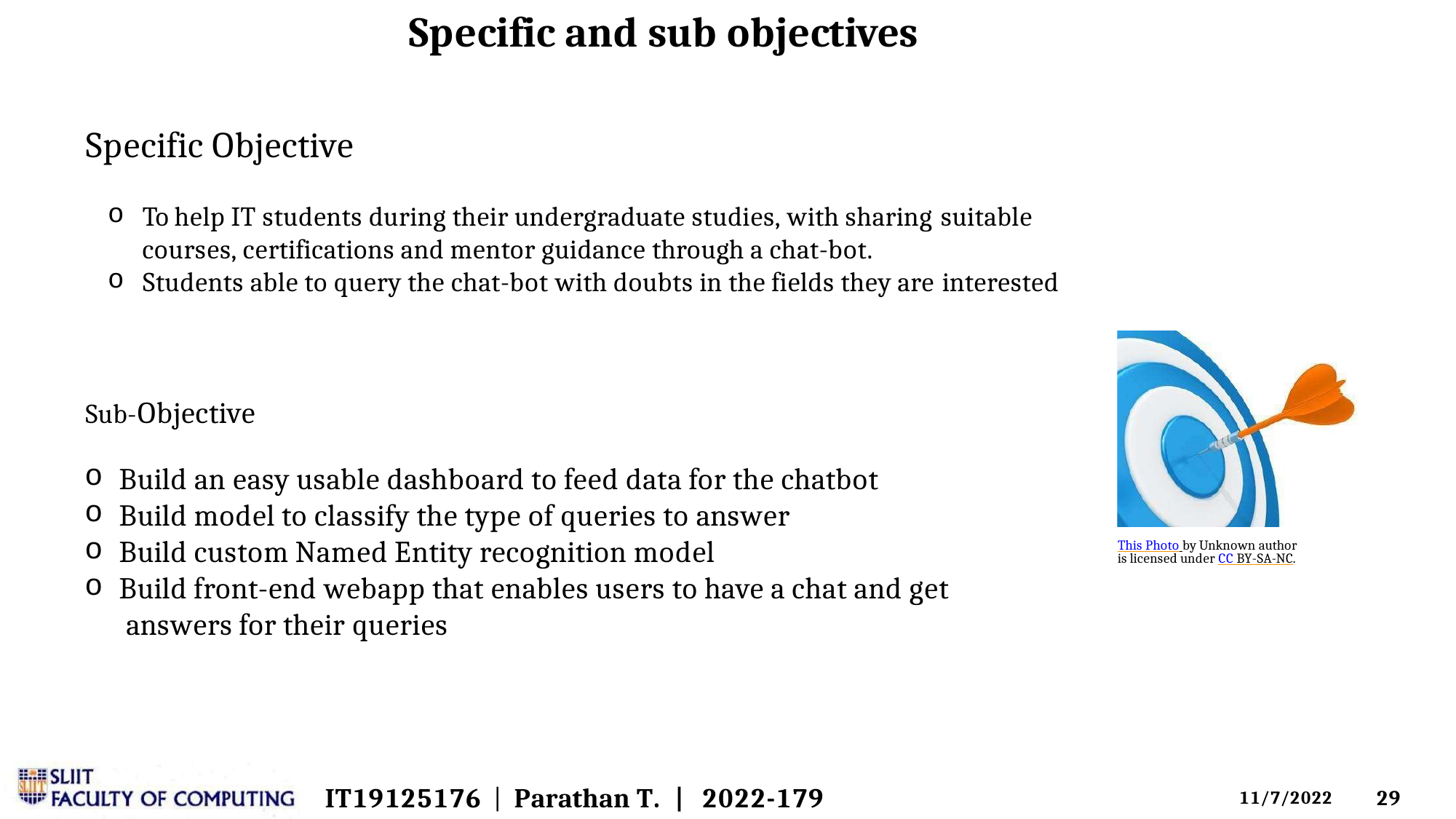

# Specific and sub objectives
Specific Objective
To help IT students during their undergraduate studies, with sharing suitable
courses, certifications and mentor guidance through a chat-bot.
Students able to query the chat-bot with doubts in the fields they are interested

Sub-Objective
Build an easy usable dashboard to feed data for the chatbot
Build model to classify the type of queries to answer
Build custom Named Entity recognition model
Build front-end webapp that enables users to have a chat and get  answers for their queries
This Photo by Unknown author  is licensed under CC BY-SA-NC.
IT19125176  |  Parathan T.	|	2022-179
29
11/7/2022